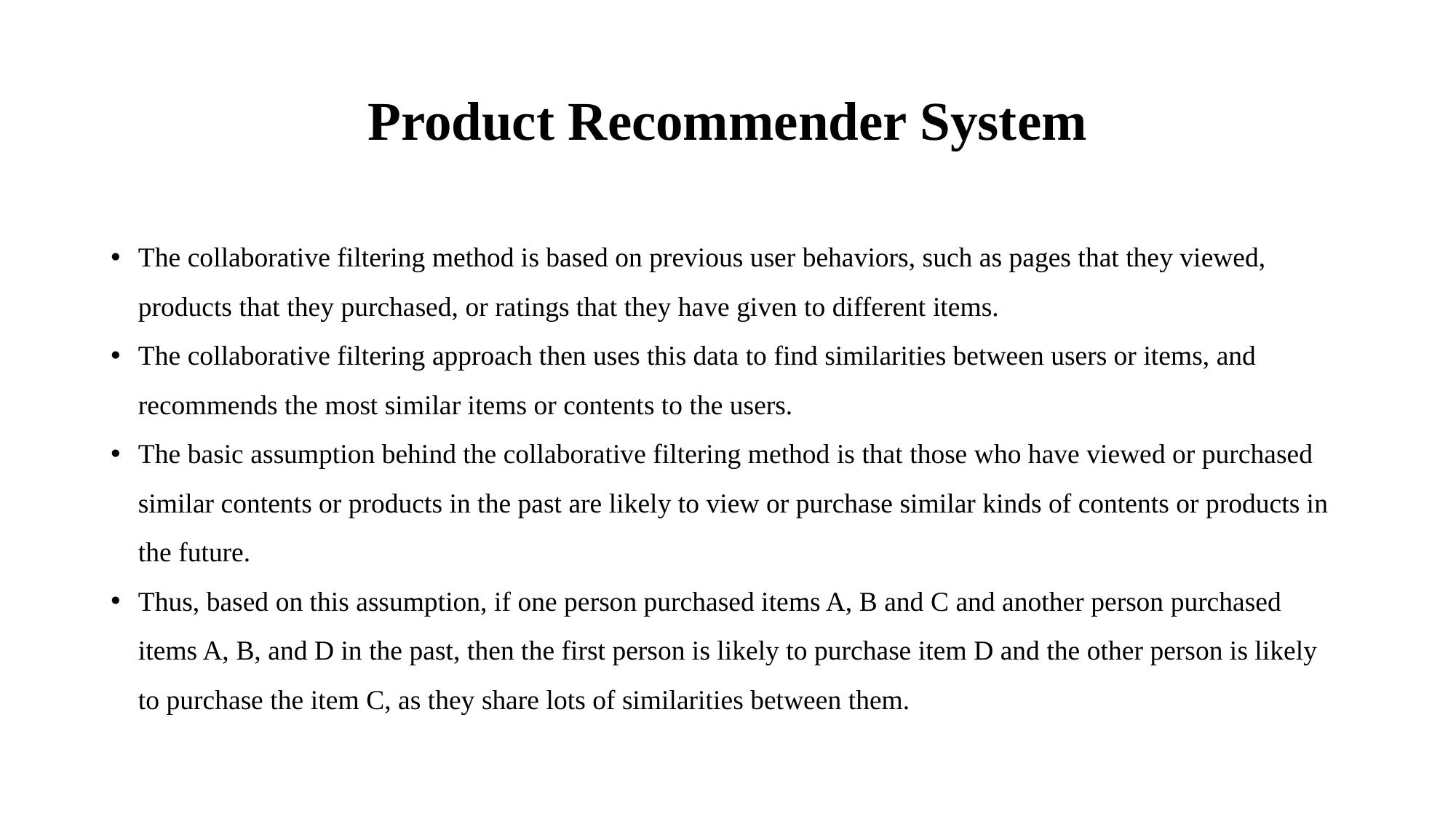

# Product Recommender System
The collaborative filtering method is based on previous user behaviors, such as pages that they viewed, products that they purchased, or ratings that they have given to different items.
The collaborative filtering approach then uses this data to find similarities between users or items, and recommends the most similar items or contents to the users.
The basic assumption behind the collaborative filtering method is that those who have viewed or purchased similar contents or products in the past are likely to view or purchase similar kinds of contents or products in the future.
Thus, based on this assumption, if one person purchased items A, B and C and another person purchased items A, B, and D in the past, then the first person is likely to purchase item D and the other person is likely to purchase the item C, as they share lots of similarities between them.